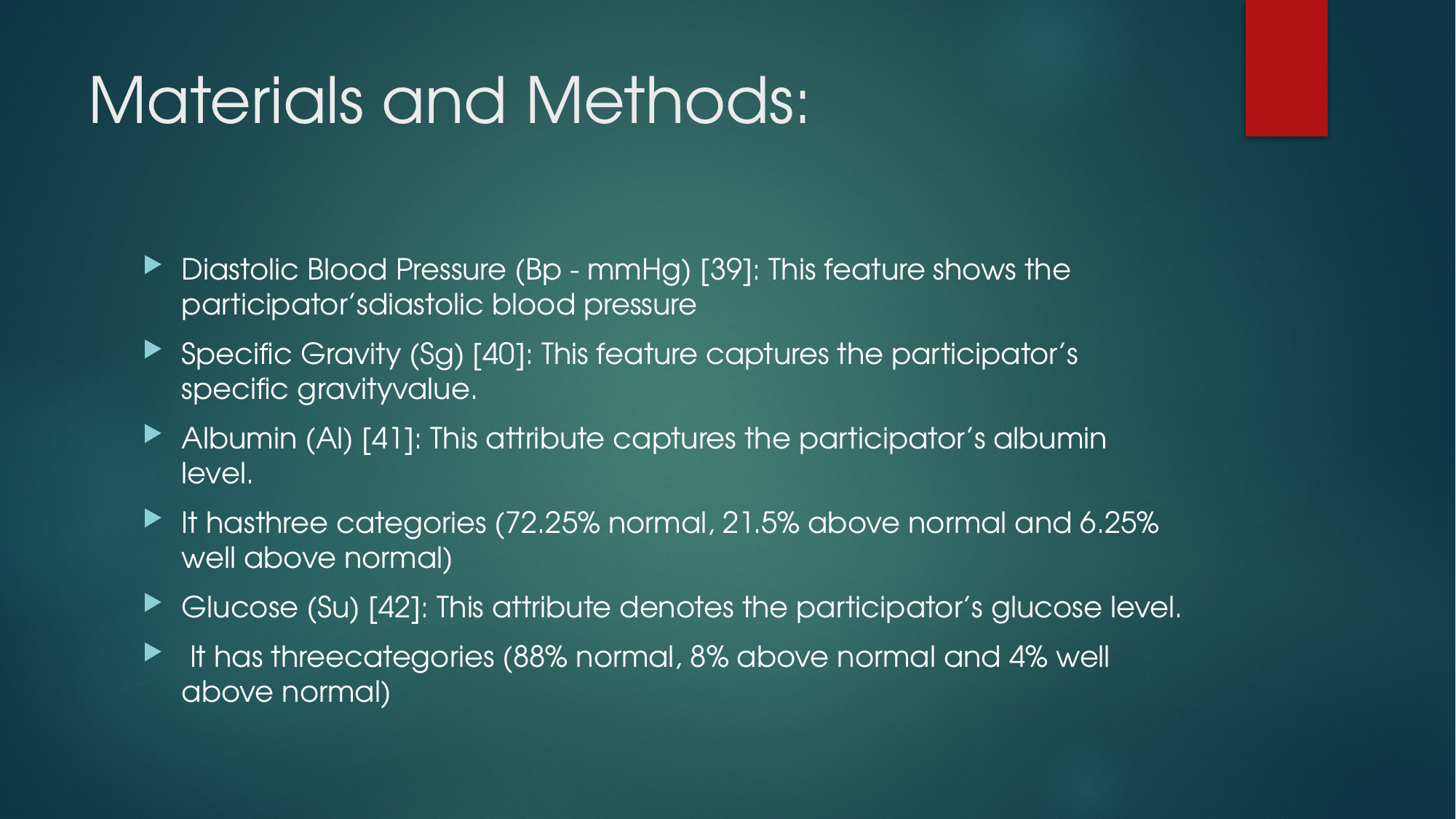

# Materials and Methods:
Diastolic Blood Pressure (Bp - mmHg) [39]: This feature shows the participator’sdiastolic blood pressure
Specific Gravity (Sg) [40]: This feature captures the participator’s specific gravityvalue.
Albumin (Al) [41]: This attribute captures the participator’s albumin level.
It hasthree categories (72.25% normal, 21.5% above normal and 6.25% well above normal)
Glucose (Su) [42]: This attribute denotes the participator’s glucose level.
 It has threecategories (88% normal, 8% above normal and 4% well above normal)